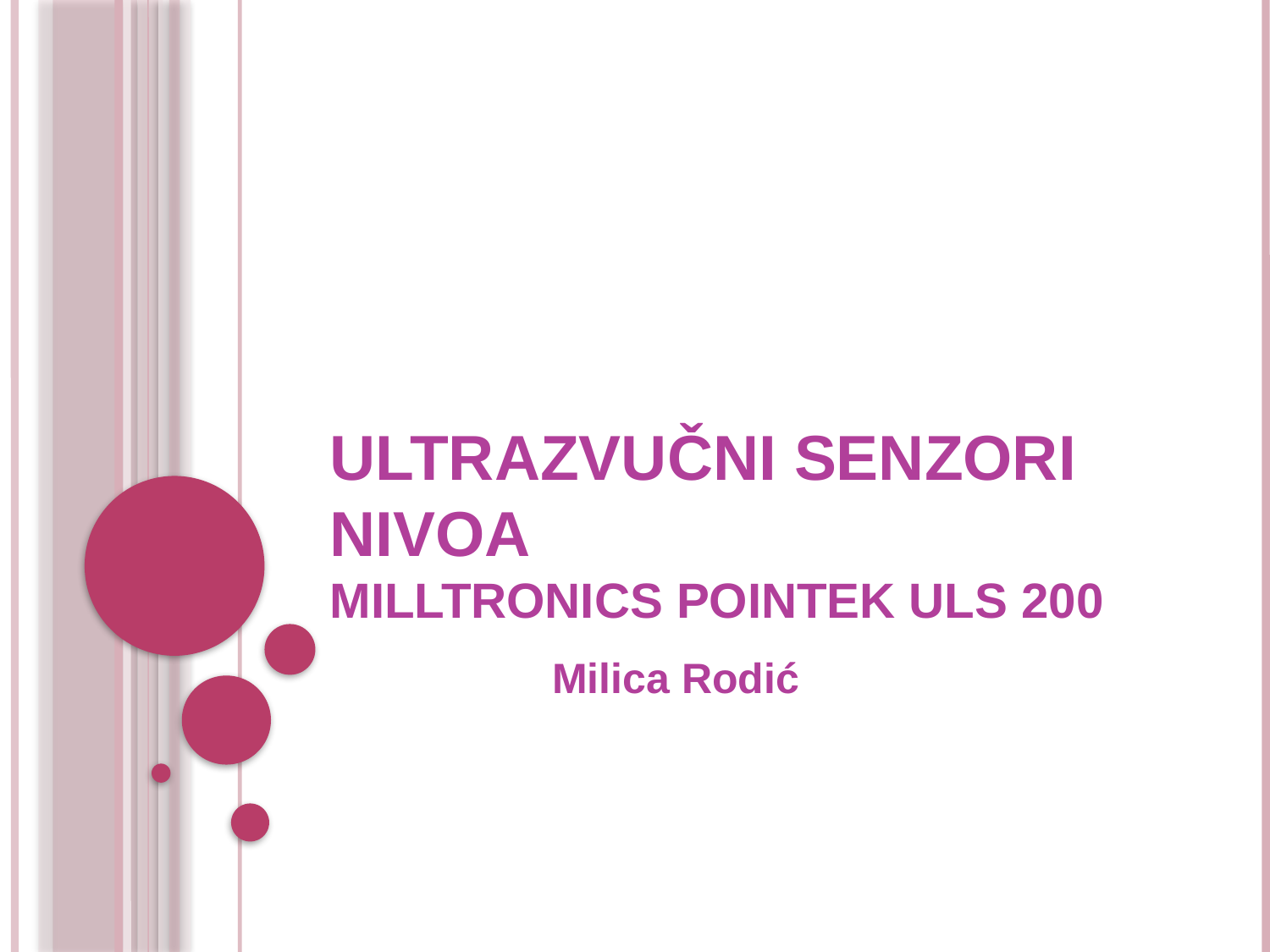

# Ultrazvučni senzori nivoa MILLTRONICS POINTEK ULS 200
Milica Rodić